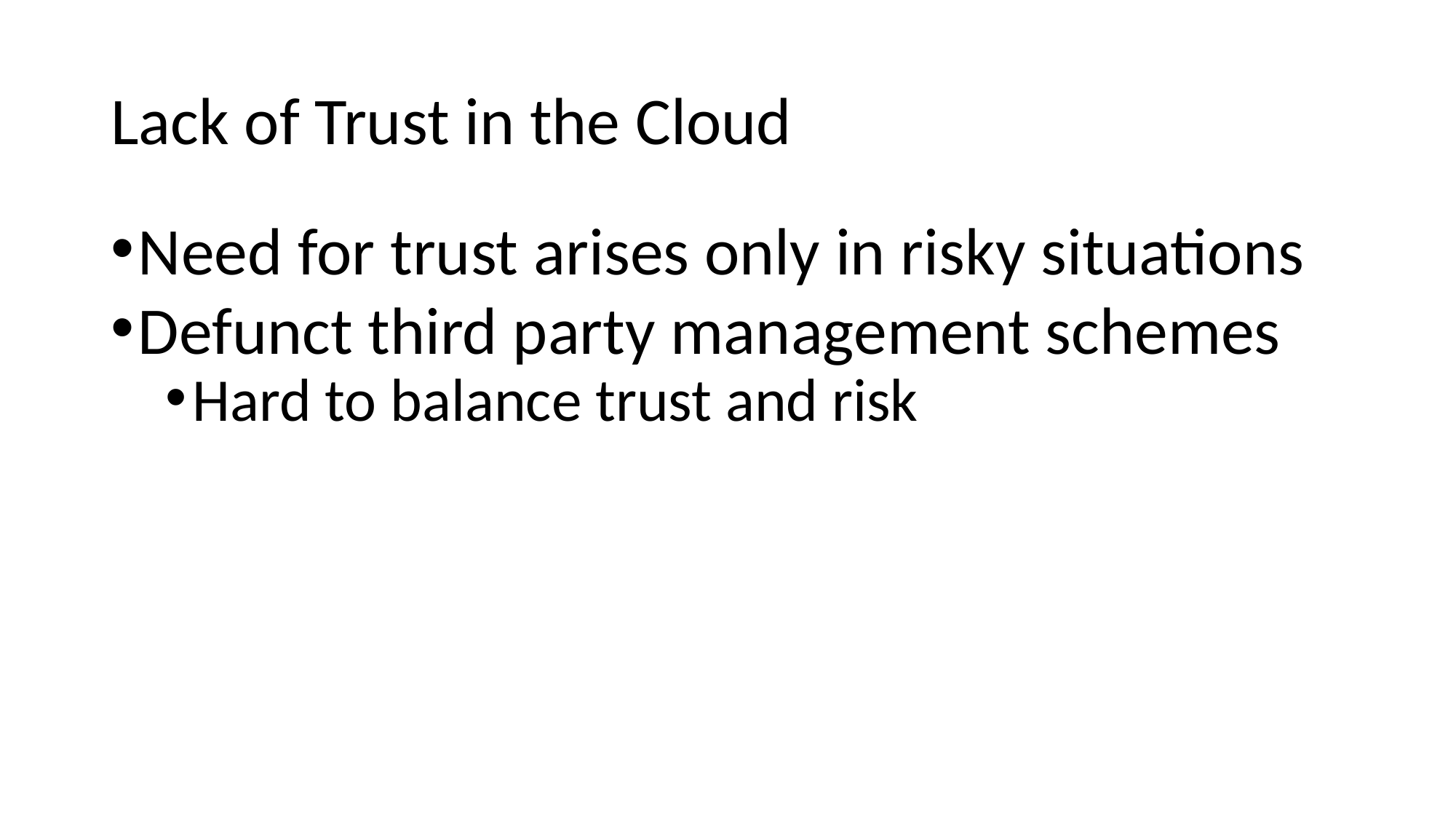

# Lack of Trust in the Cloud
Need for trust arises only in risky situations
Defunct third party management schemes
Hard to balance trust and risk